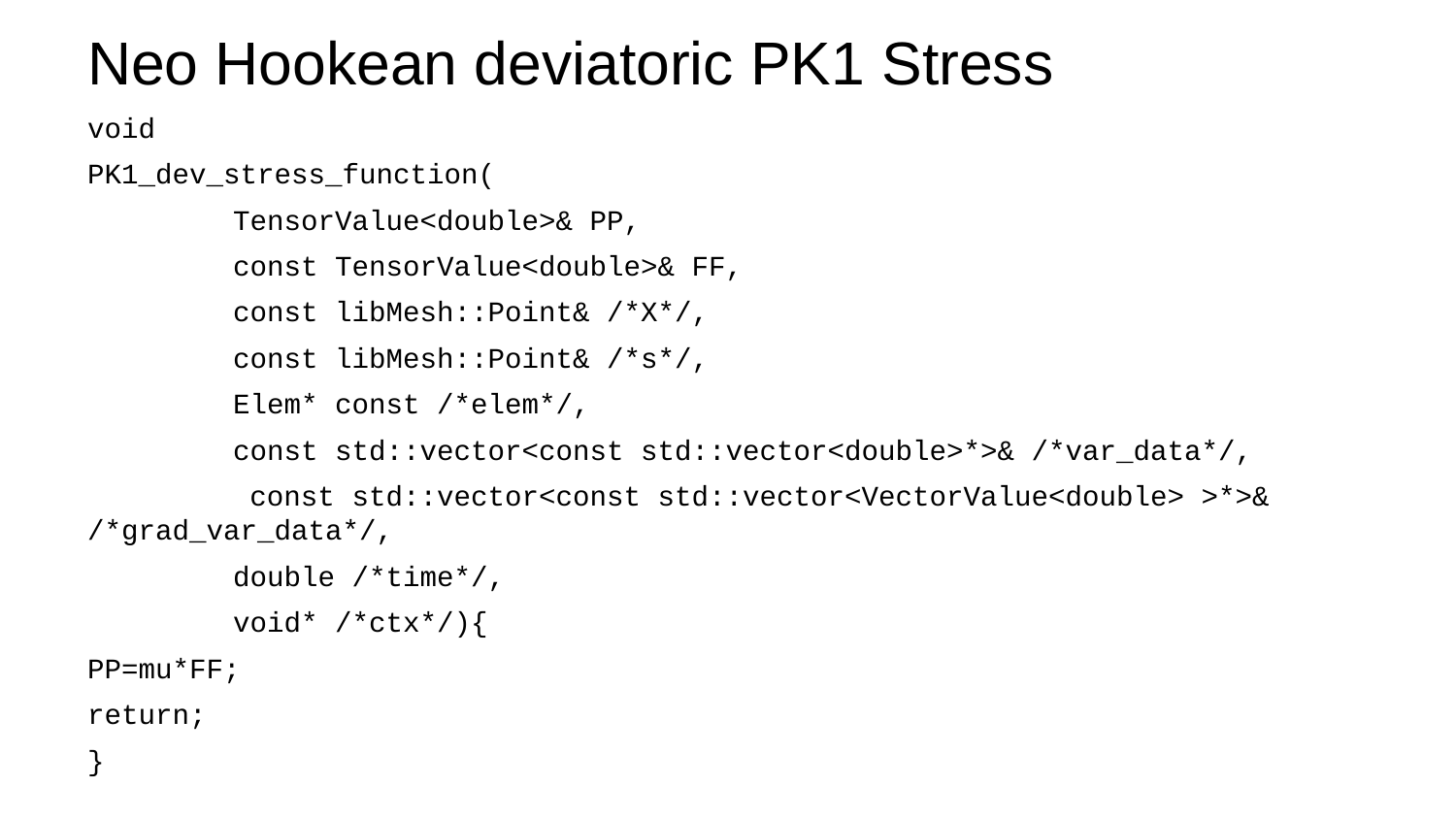

Neo Hookean deviatoric PK1 Stress
void
PK1_dev_stress_function(
	TensorValue<double>& PP,
	const TensorValue<double>& FF,
	const libMesh::Point& /*X*/,
	const libMesh::Point& /*s*/,
	Elem* const /*elem*/,
	const std::vector<const std::vector<double>*>& /*var_data*/,
	 const std::vector<const std::vector<VectorValue<double> >*>& /*grad_var_data*/,
	double /*time*/,
	void* /*ctx*/){
PP=mu*FF;
return;
}